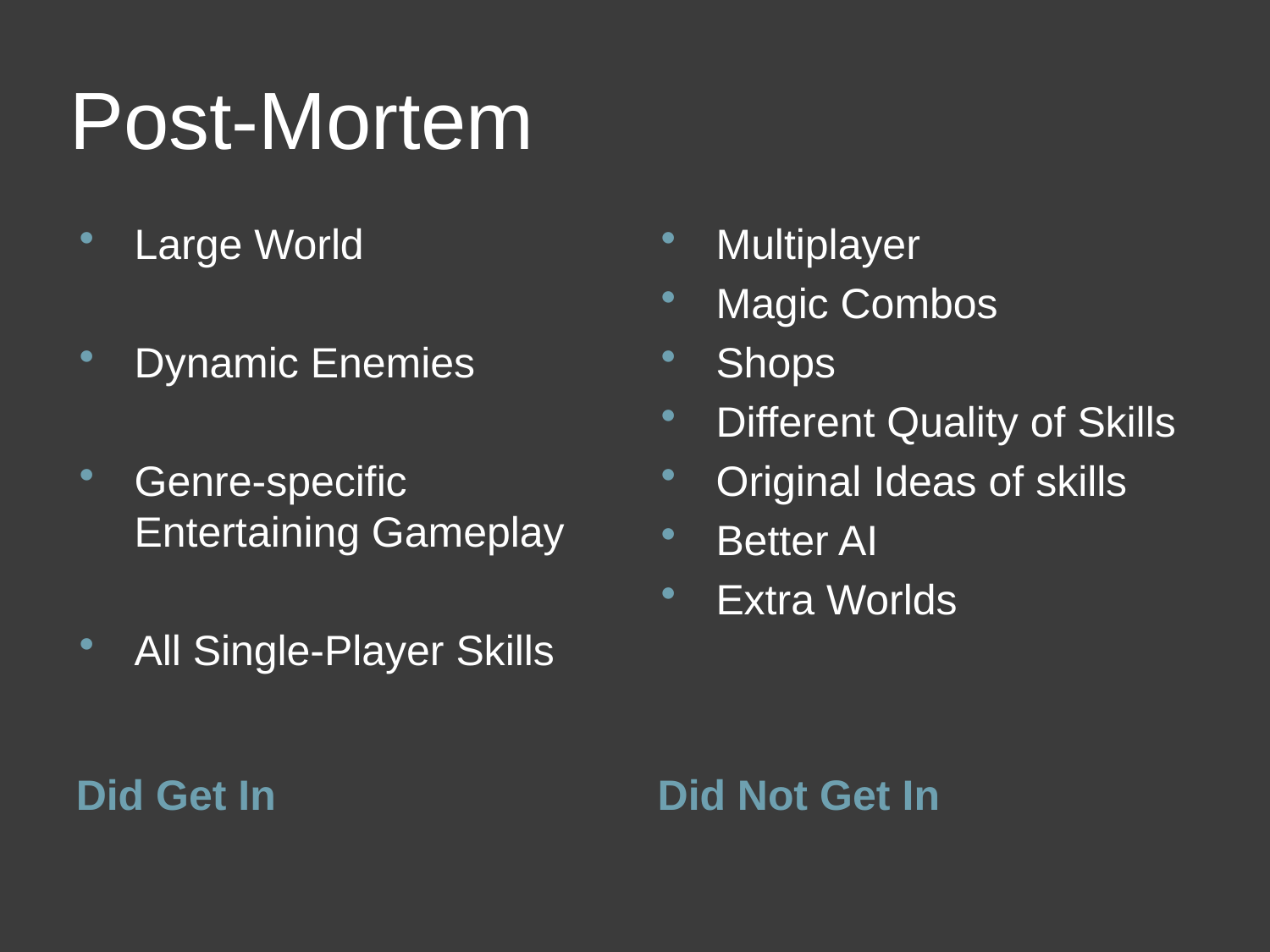

# Post-Mortem
Large World

Dynamic Enemies

Genre-specific Entertaining Gameplay

All Single-Player Skills
Multiplayer
Magic Combos
Shops
Different Quality of Skills
Original Ideas of skills
Better AI
Extra Worlds
Did Get In
Did Not Get In